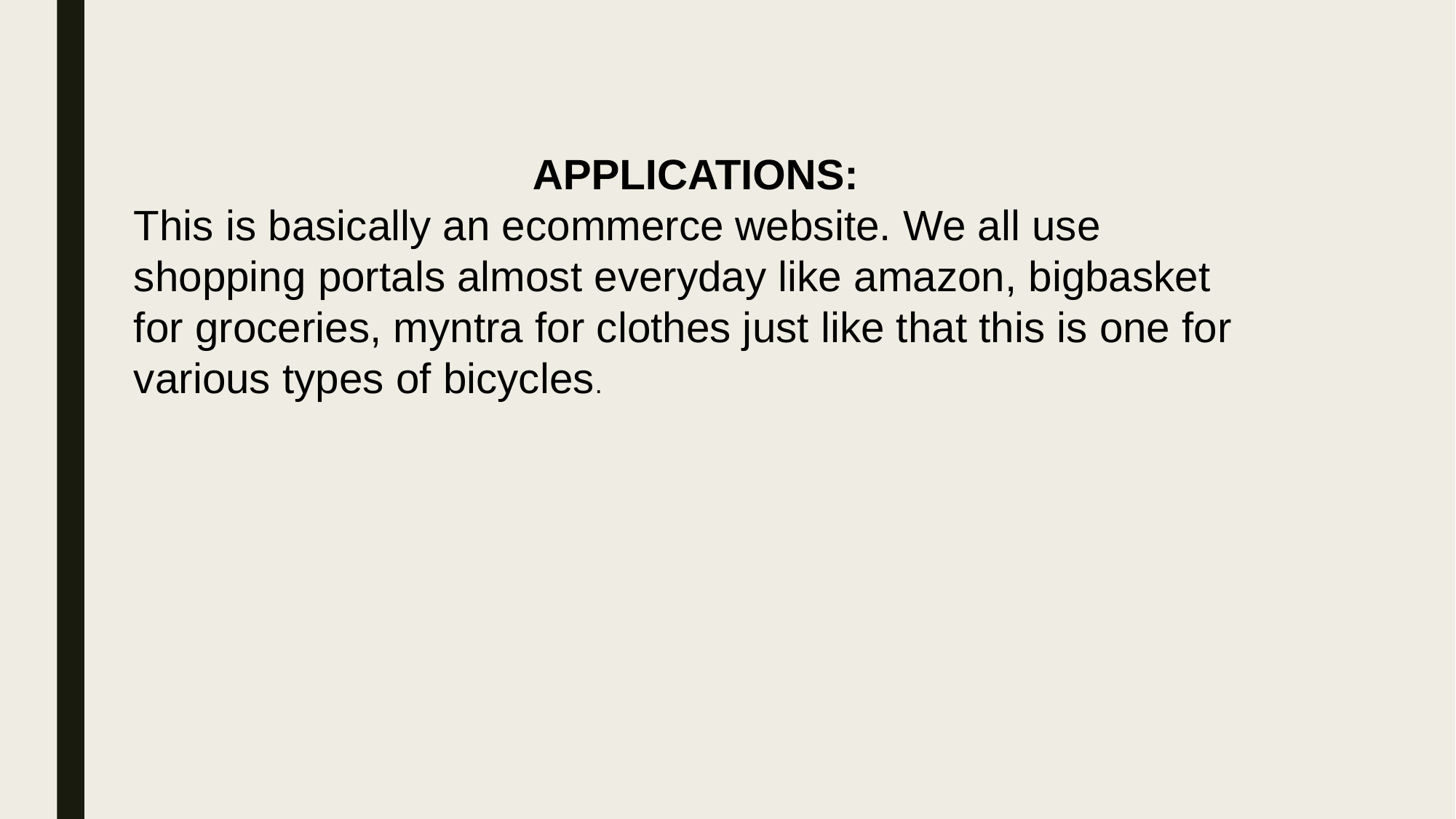

APPLICATIONS:
This is basically an ecommerce website. We all use shopping portals almost everyday like amazon, bigbasket for groceries, myntra for clothes just like that this is one for various types of bicycles.